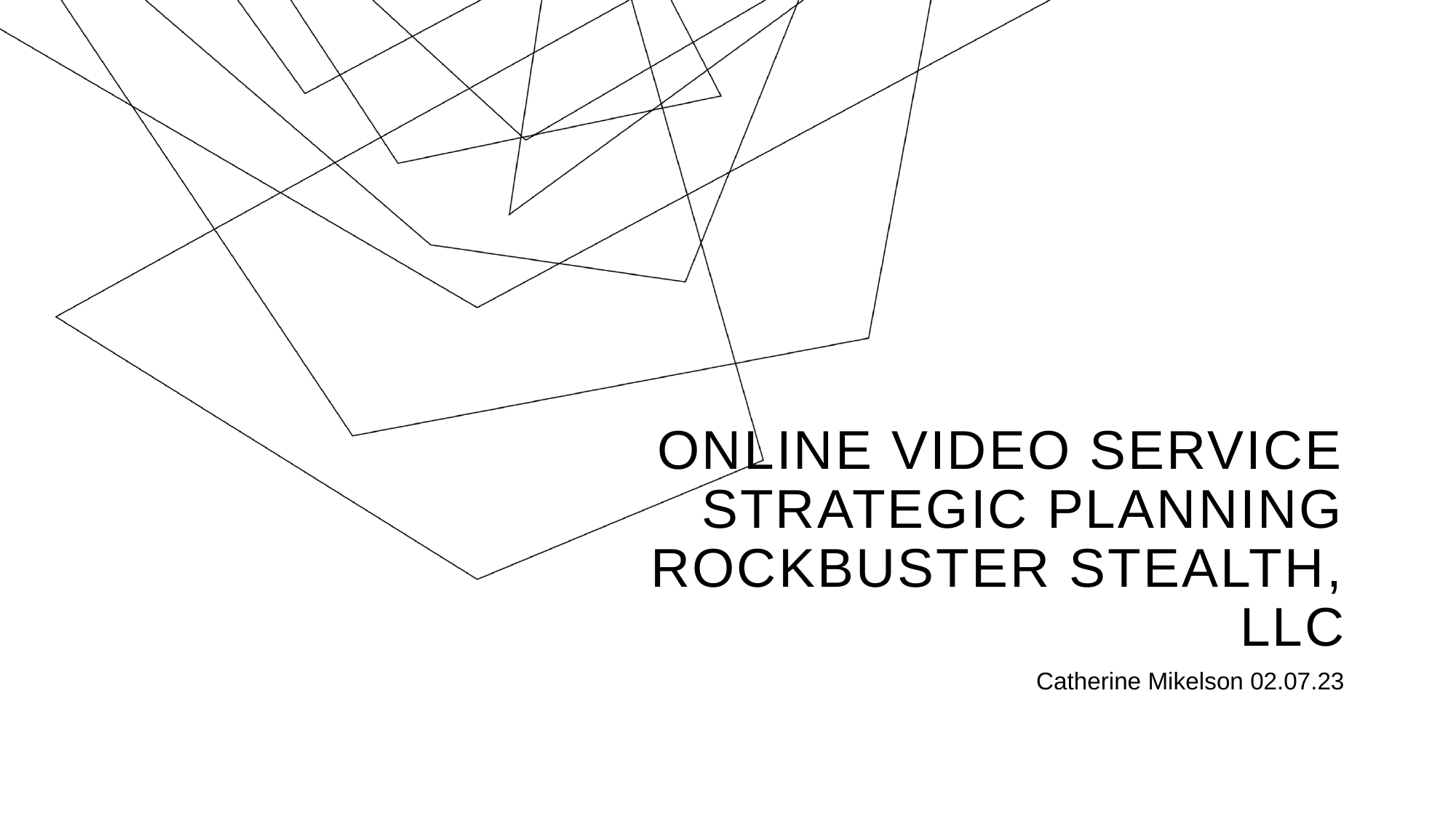

# Online video service strategic PLANNING ROCKBUSTER STEALTH, LLC
Catherine Mikelson 02.07.23